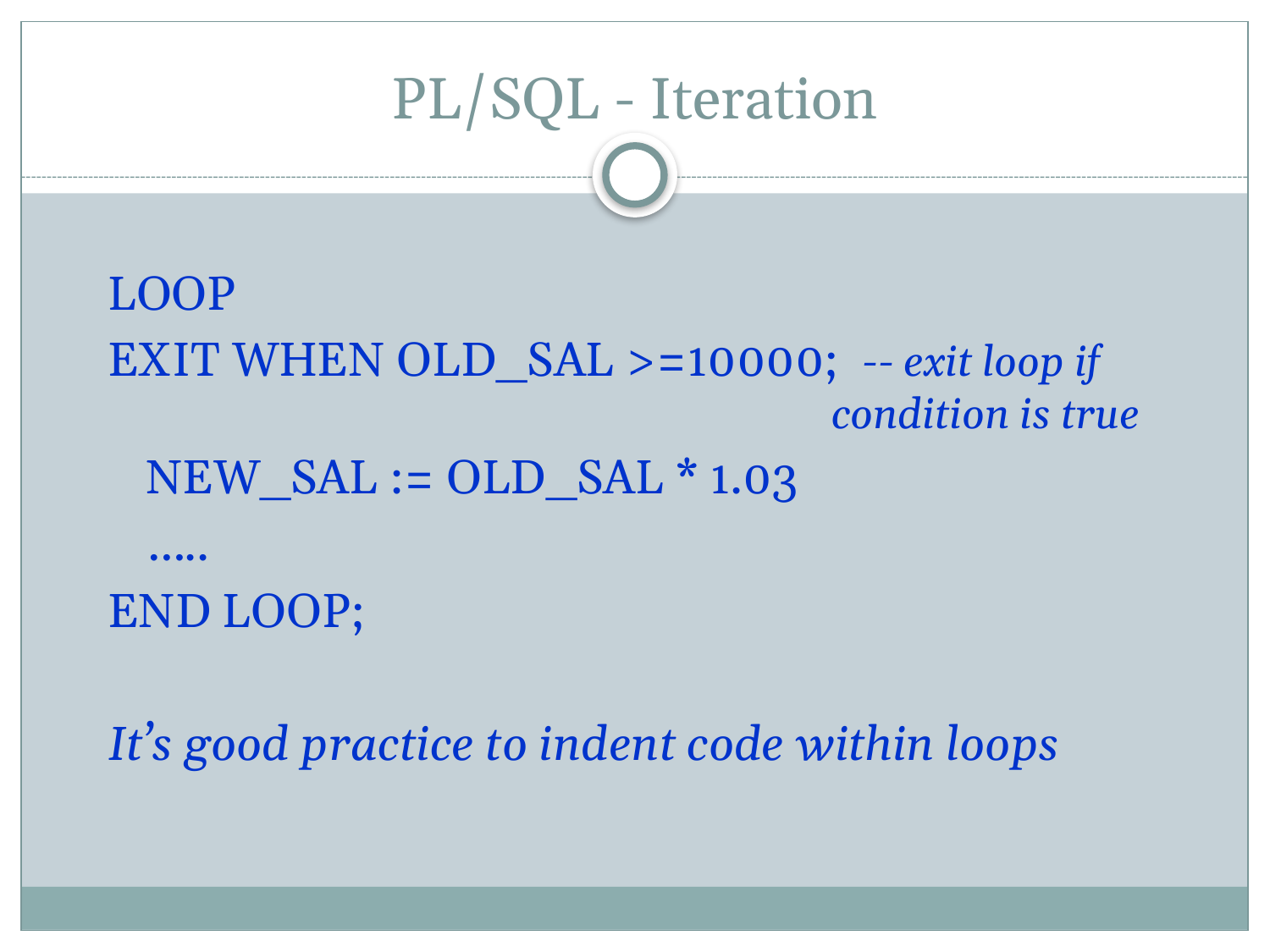

# PL/SQL - Iteration
LOOP
EXIT WHEN OLD_SAL >=10000;  -- exit loop if 						     condition is true
	NEW_SAL := OLD_SAL * 1.03
	…..
END LOOP;

It’s good practice to indent code within loops